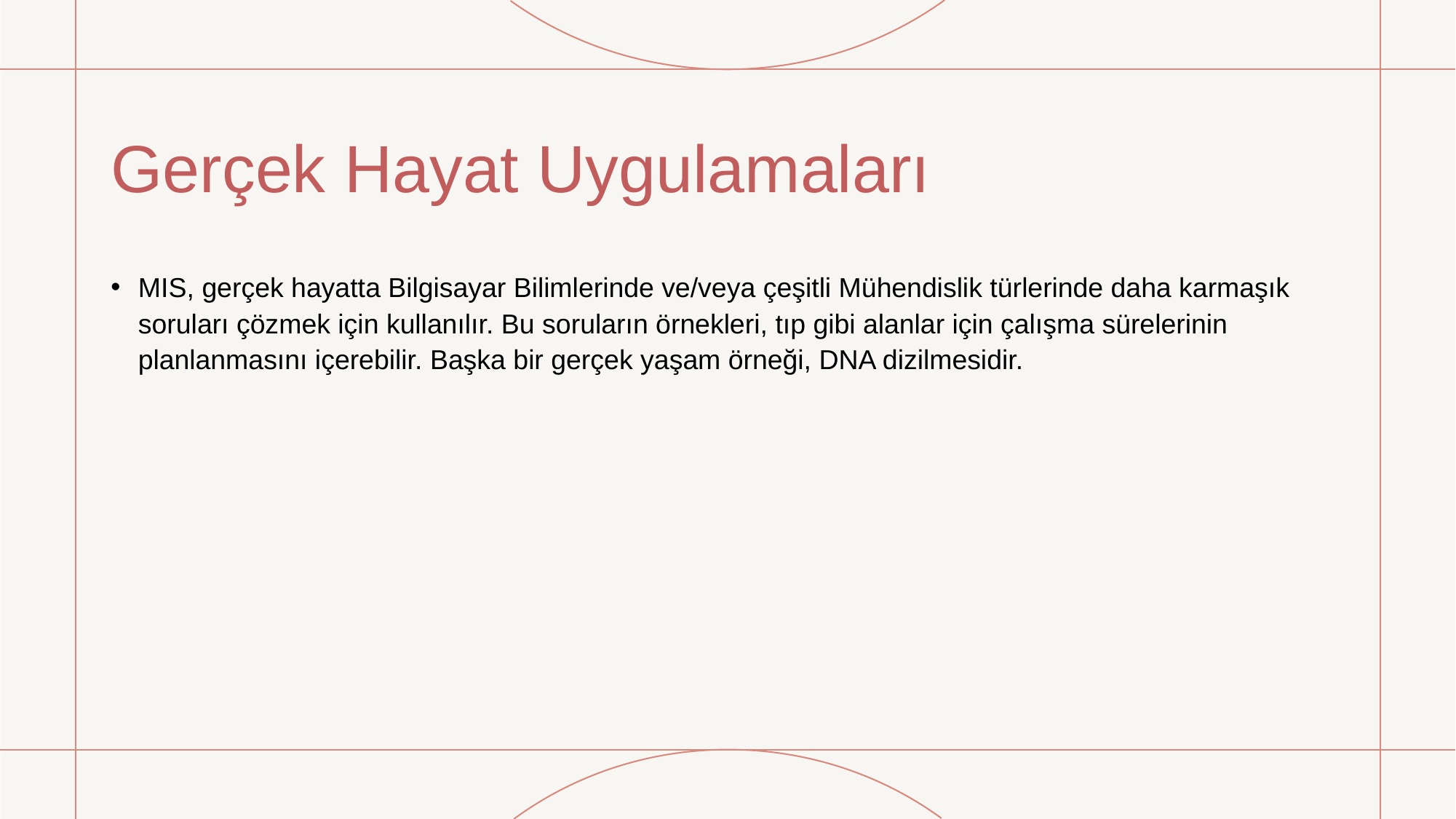

# Gerçek Hayat Uygulamaları
MIS, gerçek hayatta Bilgisayar Bilimlerinde ve/veya çeşitli Mühendislik türlerinde daha karmaşık soruları çözmek için kullanılır. Bu soruların örnekleri, tıp gibi alanlar için çalışma sürelerinin planlanmasını içerebilir. Başka bir gerçek yaşam örneği, DNA dizilmesidir.